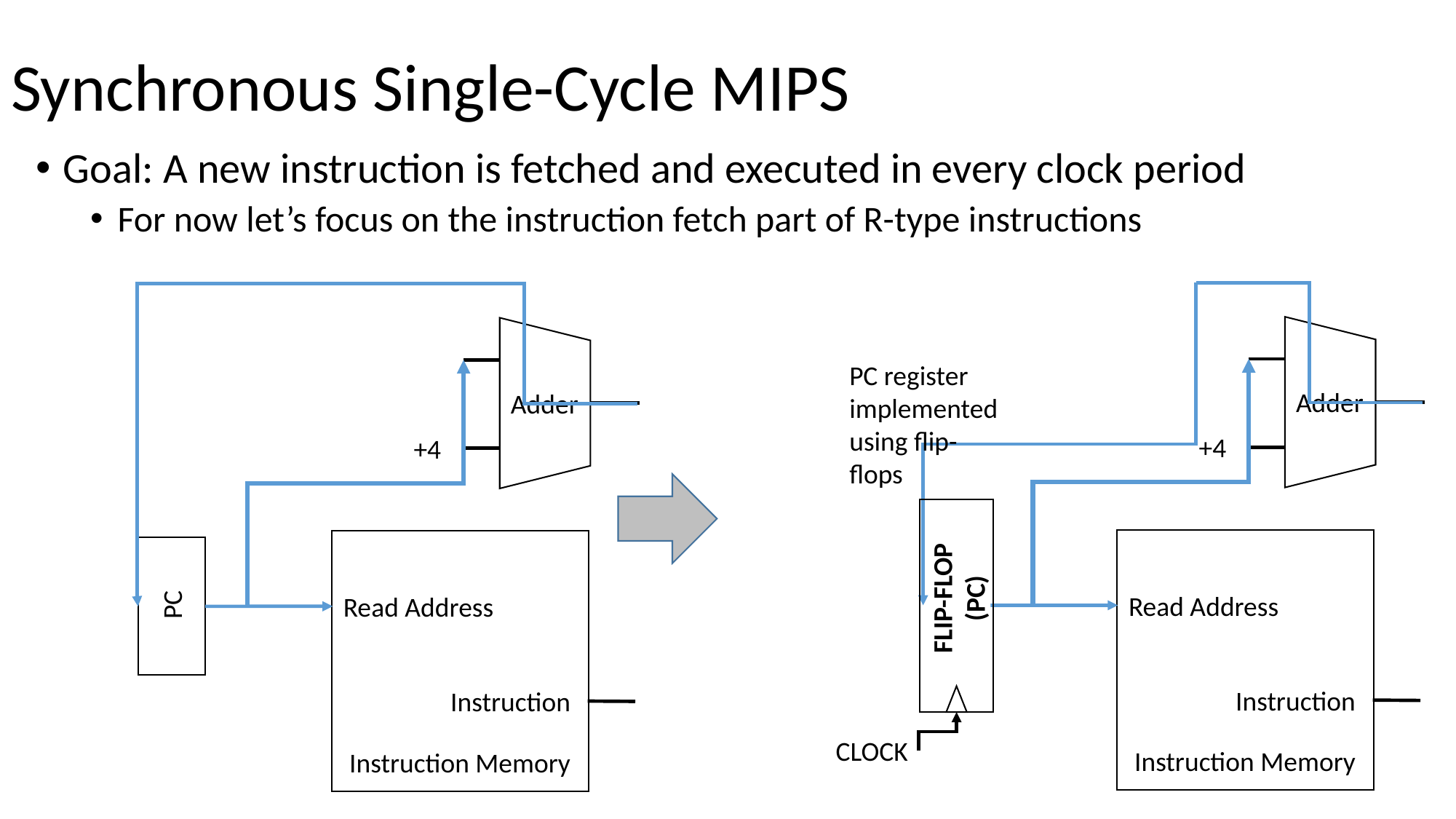

# Synchronous Single-Cycle MIPS
Goal: A new instruction is fetched and executed in every clock period
For now let’s focus on the instruction fetch part of R-type instructions
PC register implemented using flip-flops

Adder

Adder

+4
+4

PC
FLIP-FLOP
(PC)
Read Address
Read Address
Instruction
Instruction

CLOCK
Instruction Memory
Instruction Memory